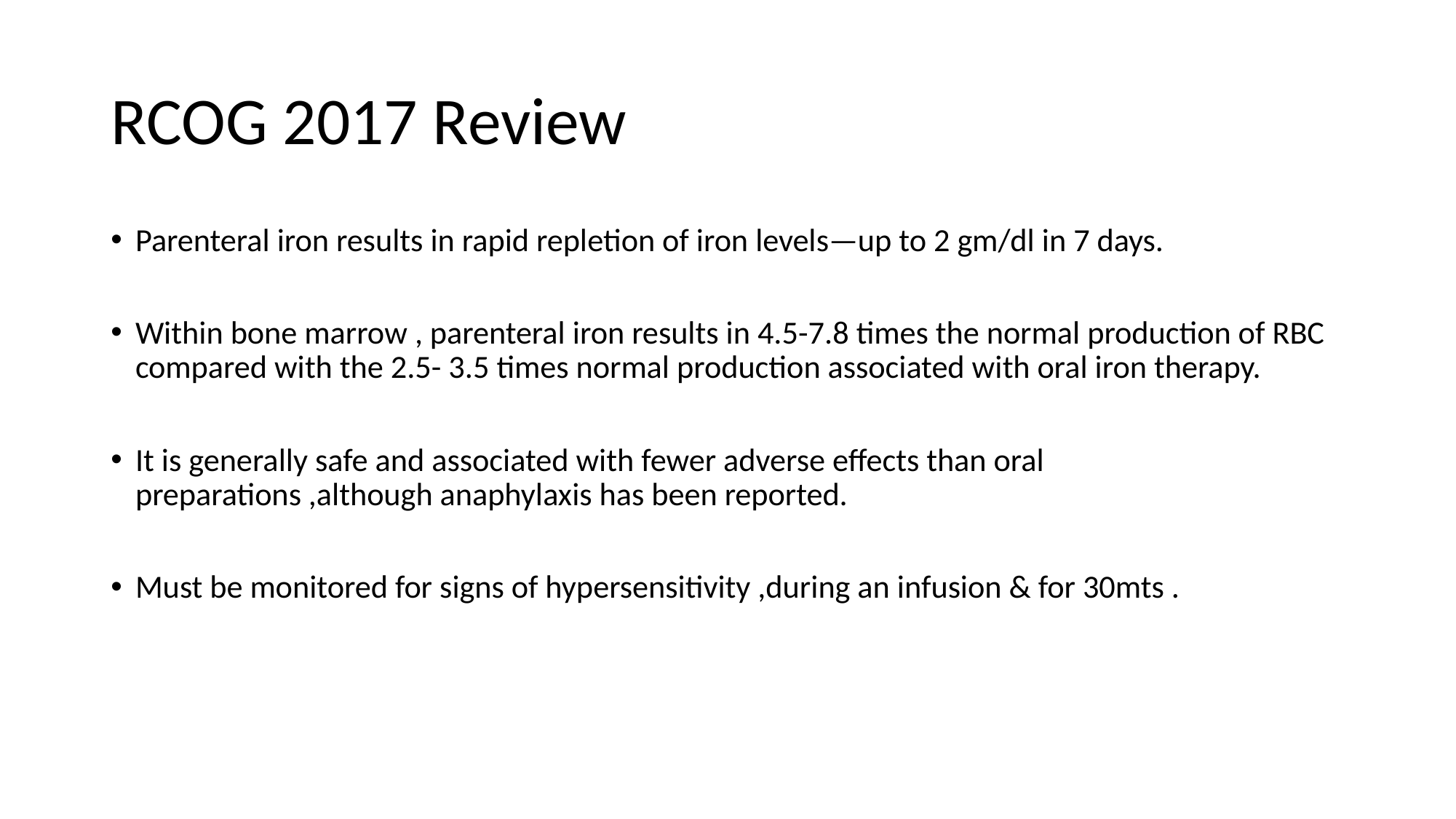

# RCOG 2017 Review
Parenteral iron results in rapid repletion of iron levels—up to 2 gm/dl in 7 days.

Within bone marrow , parenteral iron results in 4.5-7.8 times the normal production of RBC compared with the 2.5- 3.5 times normal production associated with oral iron therapy.

It is generally safe and associated with fewer adverse effects than oral preparations ,although anaphylaxis has been reported.

Must be monitored for signs of hypersensitivity ,during an infusion & for 30mts .